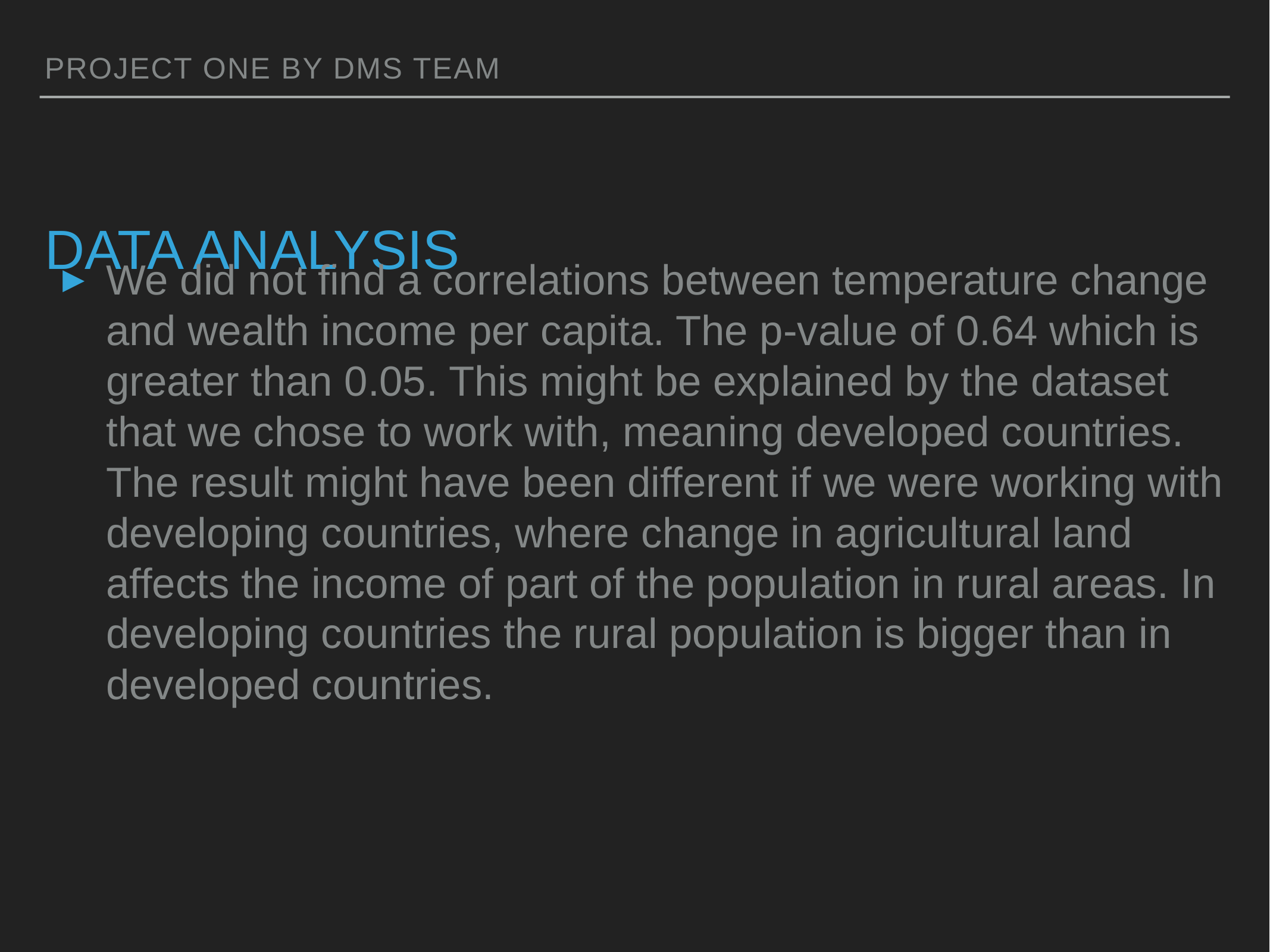

Project One by DMS Team
# DATA ANALYSIS
We did not find a correlations between temperature change and wealth income per capita. The p-value of 0.64 which is greater than 0.05. This might be explained by the dataset that we chose to work with, meaning developed countries. The result might have been different if we were working with developing countries, where change in agricultural land affects the income of part of the population in rural areas. In developing countries the rural population is bigger than in developed countries.